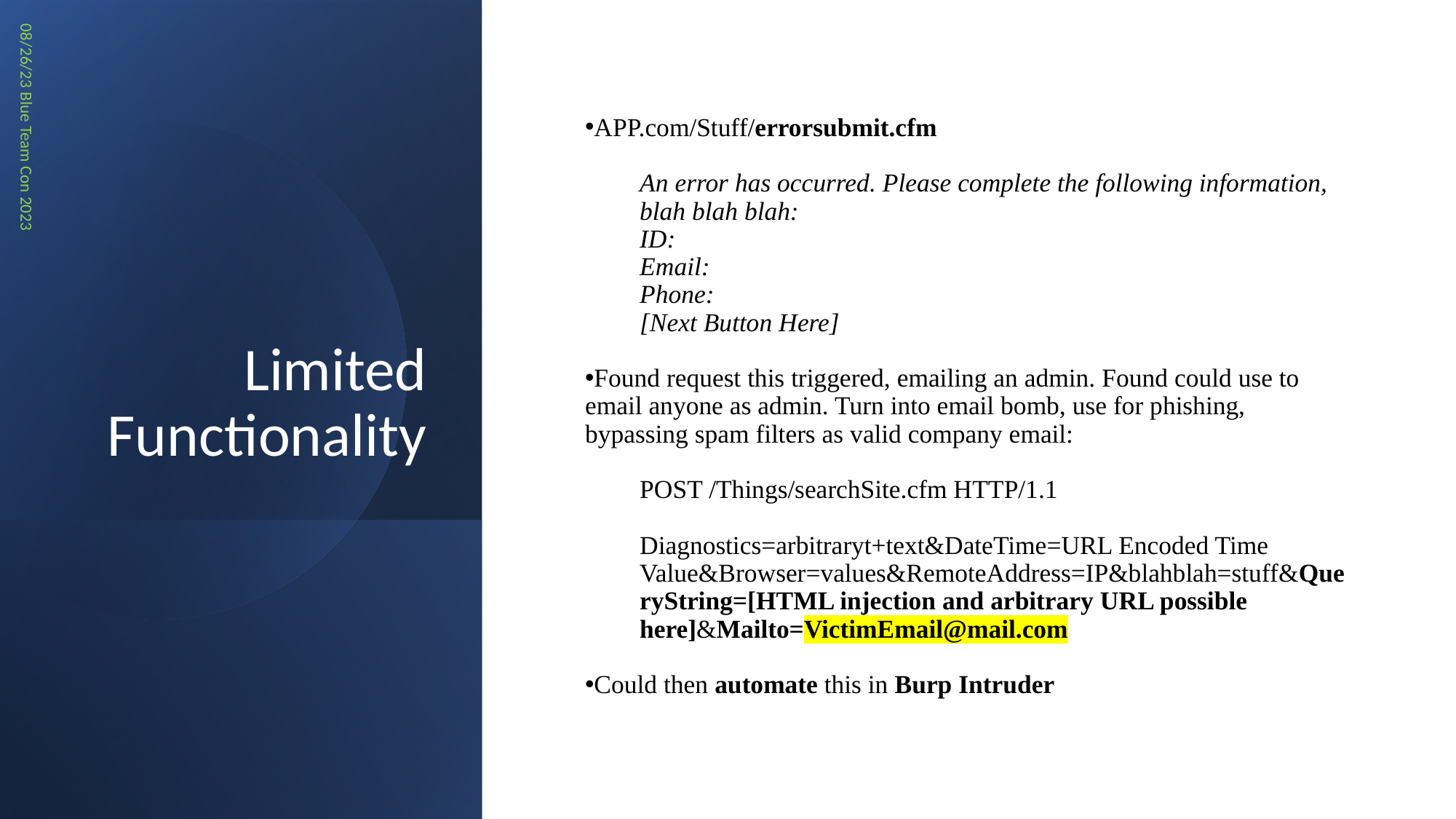

# Limited Functionality

APP.com/Stuff/errorsubmit.cfm

An error has occurred. Please complete the following information, blah blah blah:
ID:
Email:
Phone:
[Next Button Here]

Found request this triggered, emailing an admin. Found could use to email anyone as admin. Turn into email bomb, use for phishing, bypassing spam filters as valid company email:

POST /Things/searchSite.cfm HTTP/1.1

Diagnostics=arbitraryt+text&DateTime=URL Encoded Time Value&Browser=values&RemoteAddress=IP&blahblah=stuff&QueryString=[HTML injection and arbitrary URL possible here]&Mailto=VictimEmail@mail.com

Could then automate this in Burp Intruder

08/26/23 Blue Team Con 2023